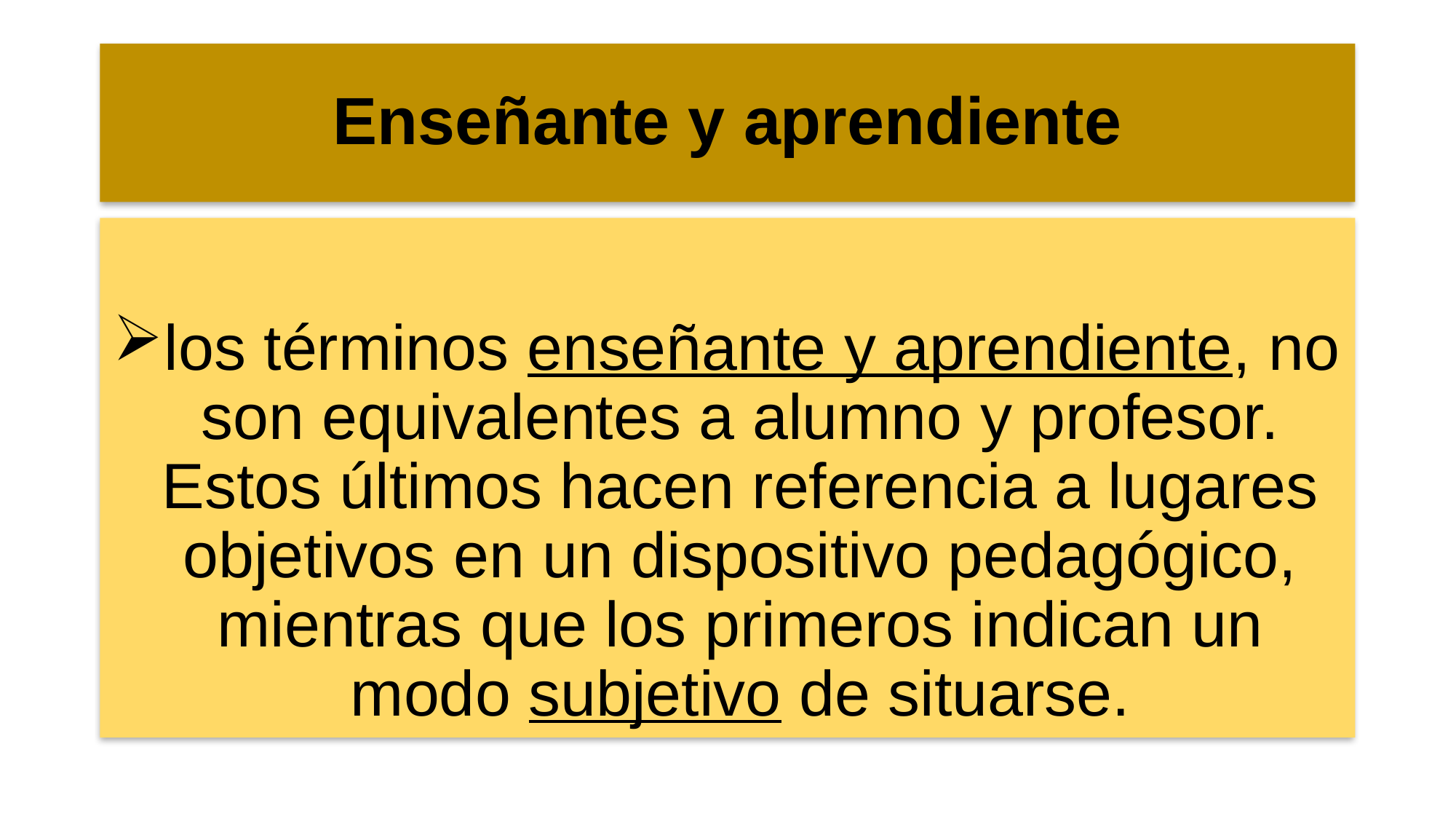

# Enseñante y aprendiente

los términos enseñante y aprendiente, no son equivalentes a alumno y profesor. Estos últimos hacen referencia a lugares objetivos en un dispositivo pedagógico, mientras que los primeros indican un modo subjetivo de situarse.